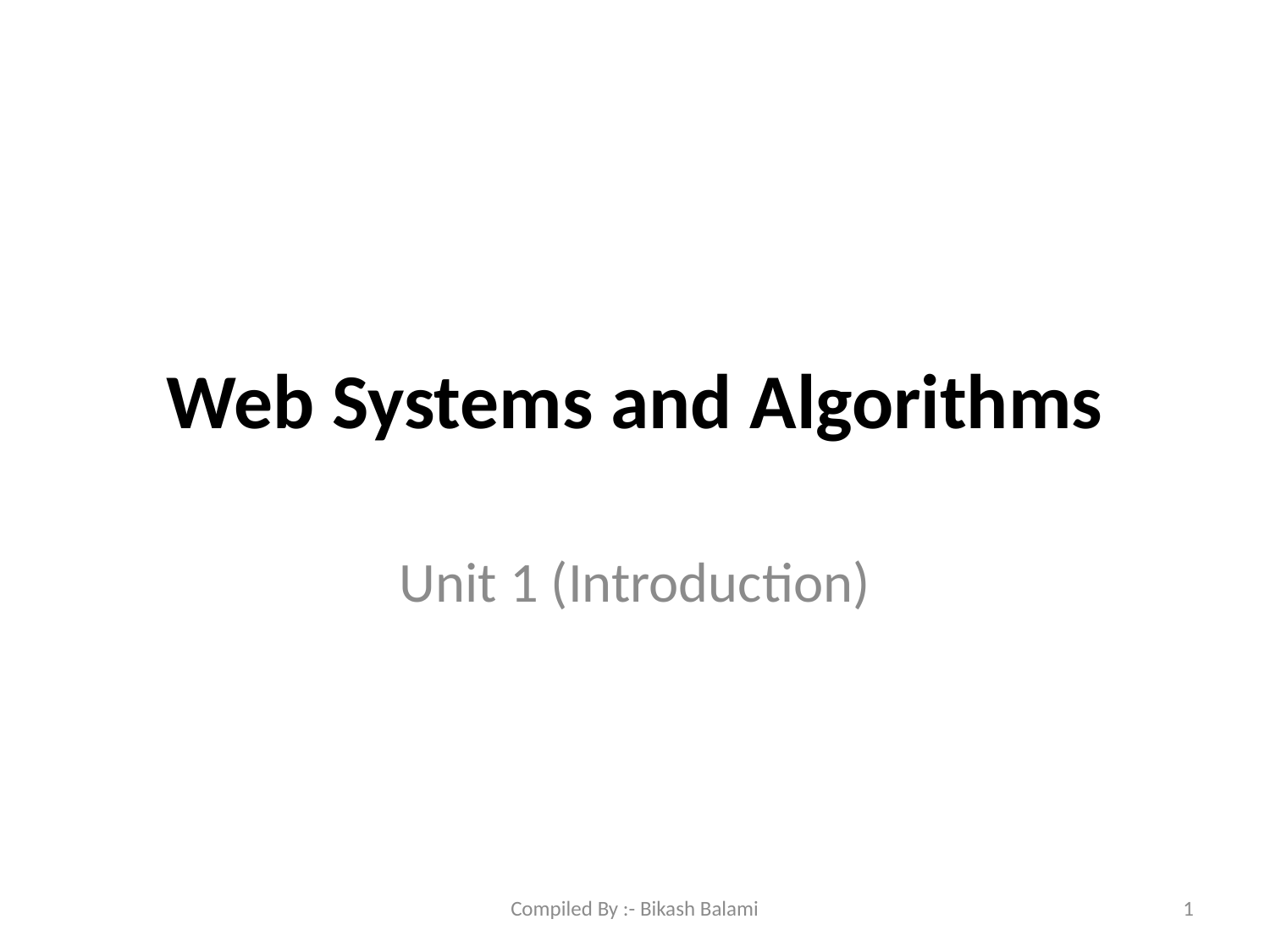

# Web Systems and Algorithms
Unit 1 (Introduction)
Compiled By :- Bikash Balami
1